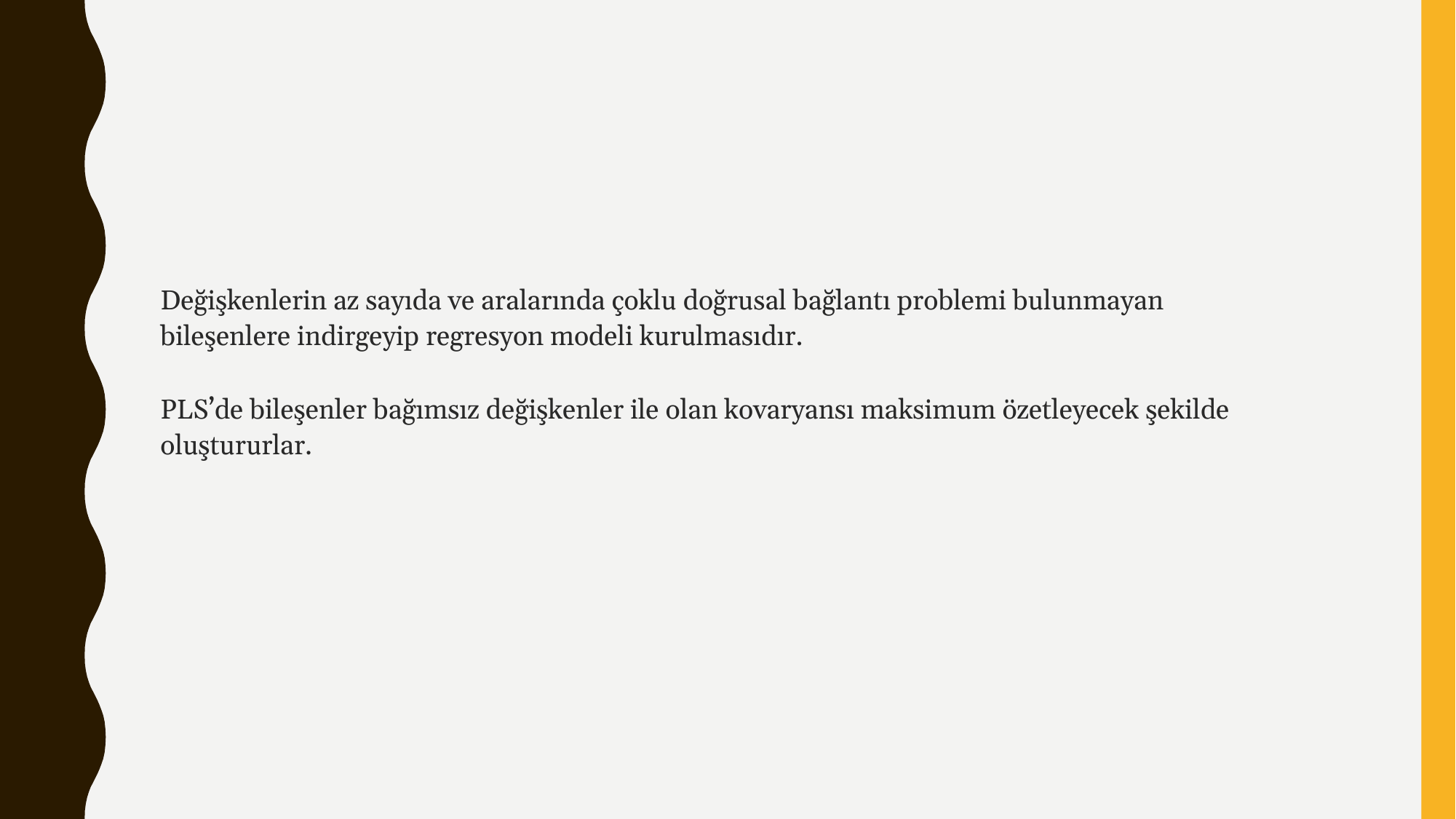

#
Değişkenlerin az sayıda ve aralarında çoklu doğrusal bağlantı problemi bulunmayan bileşenlere indirgeyip regresyon modeli kurulmasıdır.
PLS’de bileşenler bağımsız değişkenler ile olan kovaryansı maksimum özetleyecek şekilde oluştururlar.